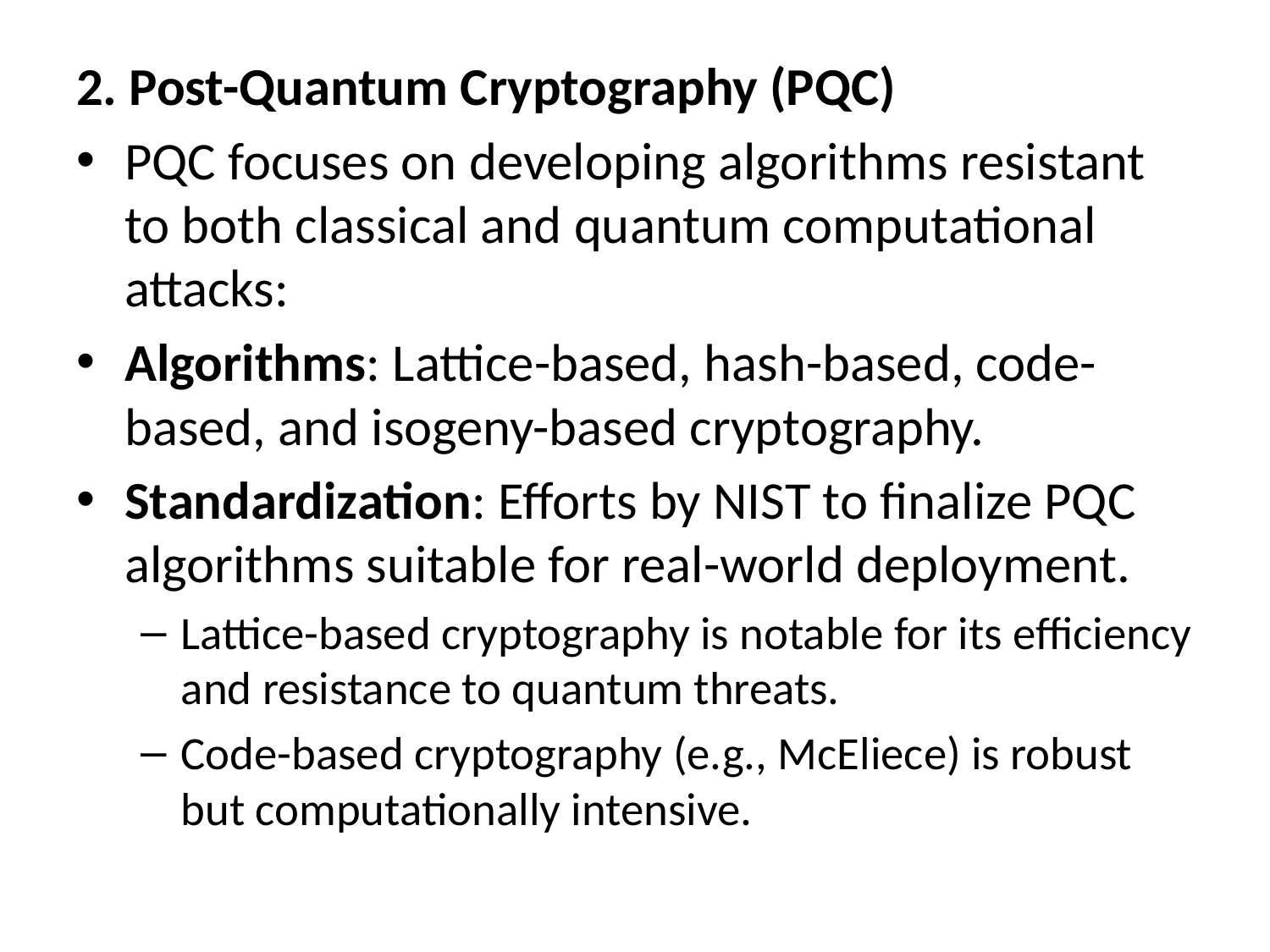

2. Post-Quantum Cryptography (PQC)
PQC focuses on developing algorithms resistant to both classical and quantum computational attacks:
Algorithms: Lattice-based, hash-based, code-based, and isogeny-based cryptography.
Standardization: Efforts by NIST to finalize PQC algorithms suitable for real-world deployment.
Lattice-based cryptography is notable for its efficiency and resistance to quantum threats.
Code-based cryptography (e.g., McEliece) is robust but computationally intensive.